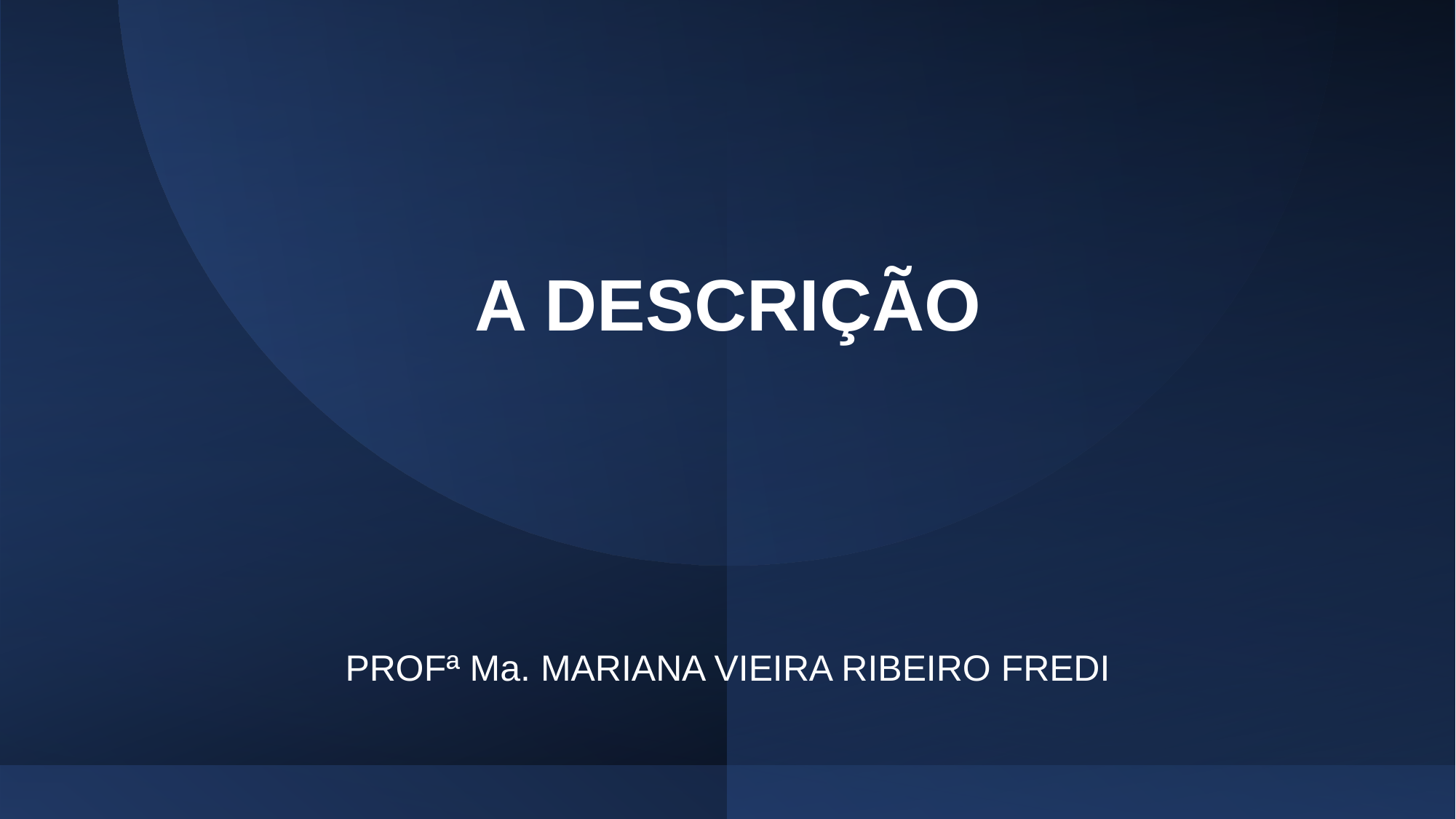

# A DESCRIÇÃO
PROFª Ma. MARIANA VIEIRA RIBEIRO FREDI